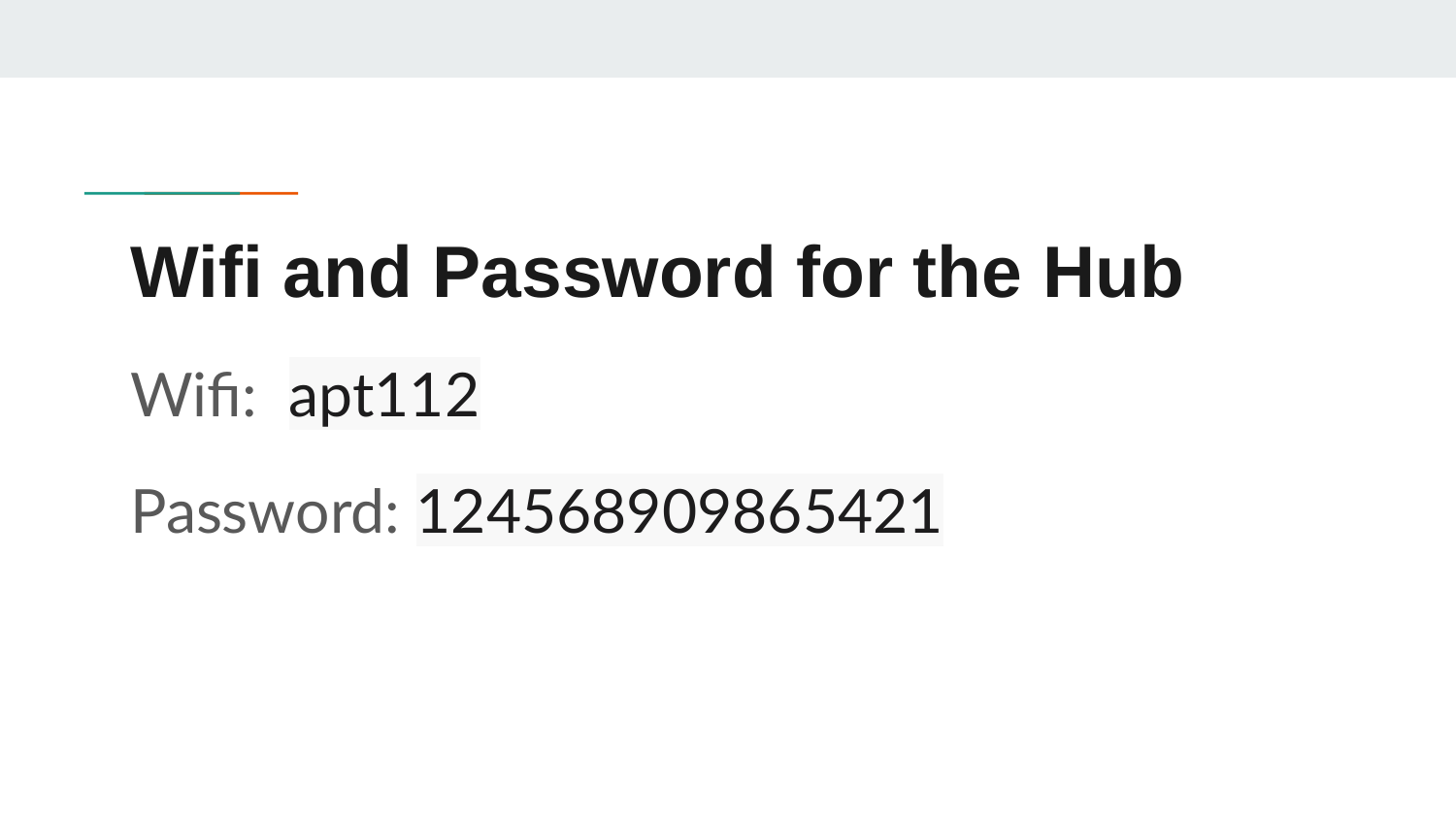

# Wifi and Password for the Hub
Wifi:  apt112
Password: 124568909865421